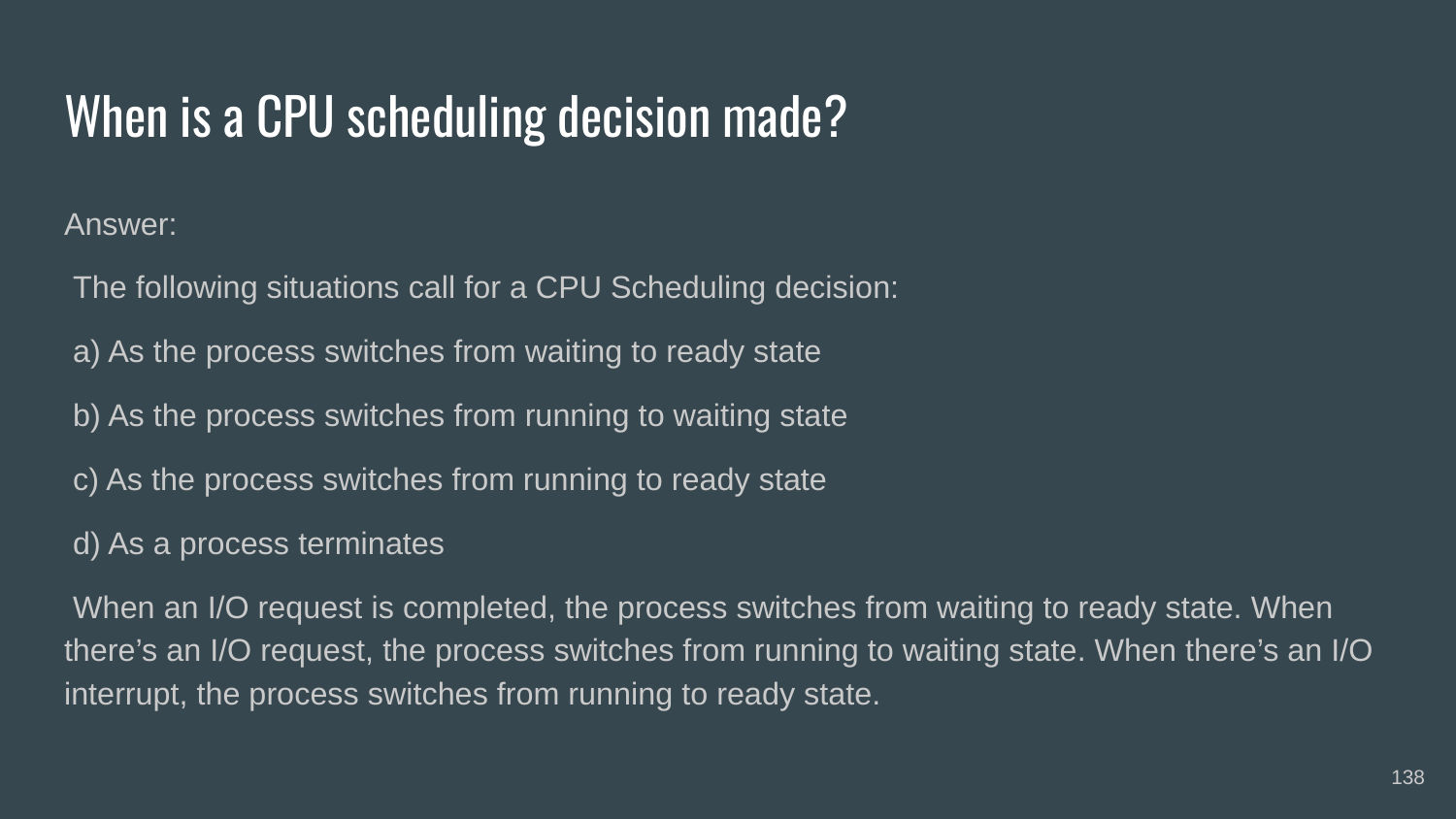

# When is a CPU scheduling decision made?
Answer:
 The following situations call for a CPU Scheduling decision:
 a) As the process switches from waiting to ready state
 b) As the process switches from running to waiting state
 c) As the process switches from running to ready state
 d) As a process terminates
 When an I/O request is completed, the process switches from waiting to ready state. When there’s an I/O request, the process switches from running to waiting state. When there’s an I/O interrupt, the process switches from running to ready state.
138